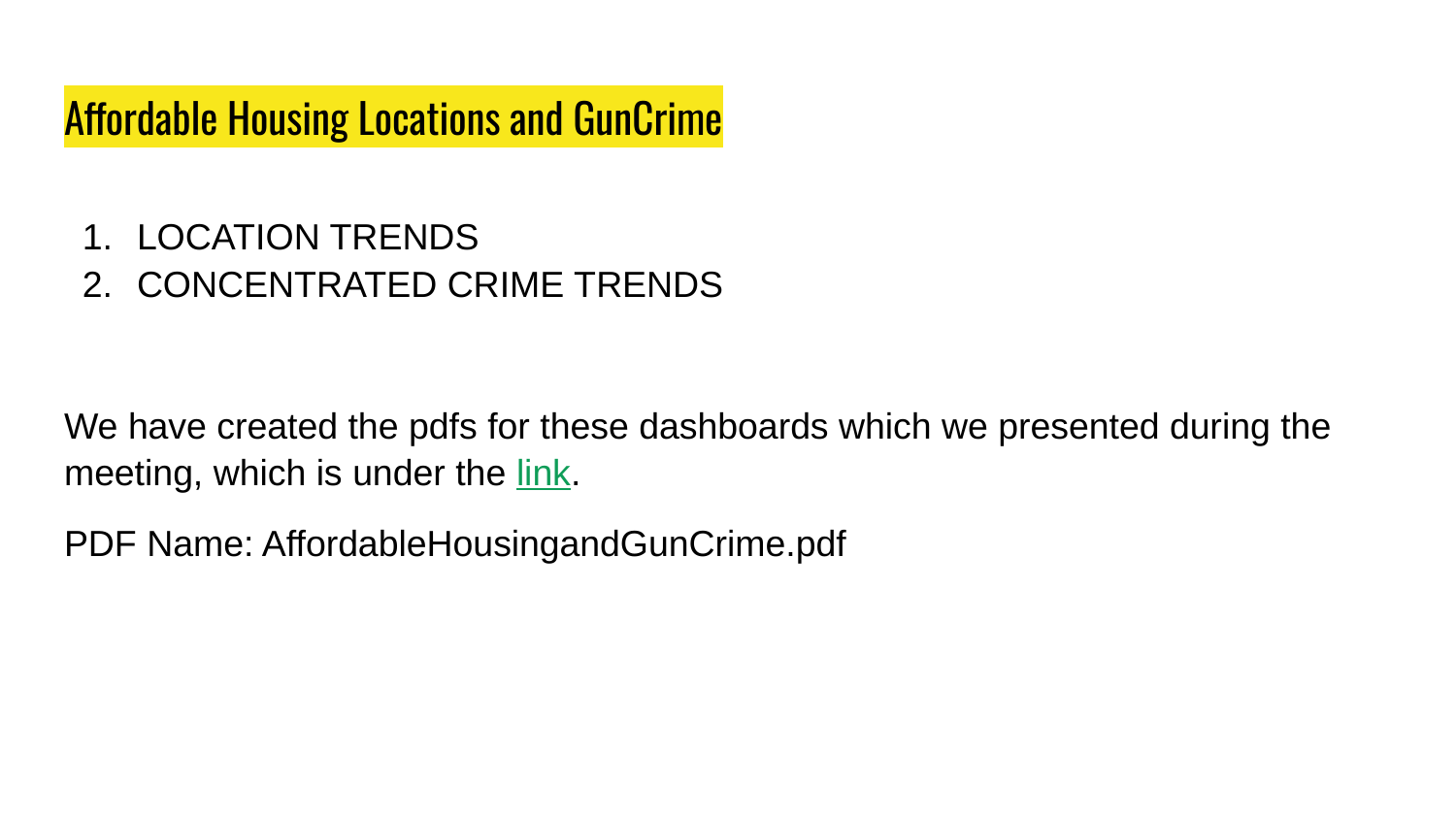

# Affordable Housing Locations and GunCrime
LOCATION TRENDS
CONCENTRATED CRIME TRENDS

We have created the pdfs for these dashboards which we presented during the meeting, which is under the link.
PDF Name: AffordableHousingandGunCrime.pdf